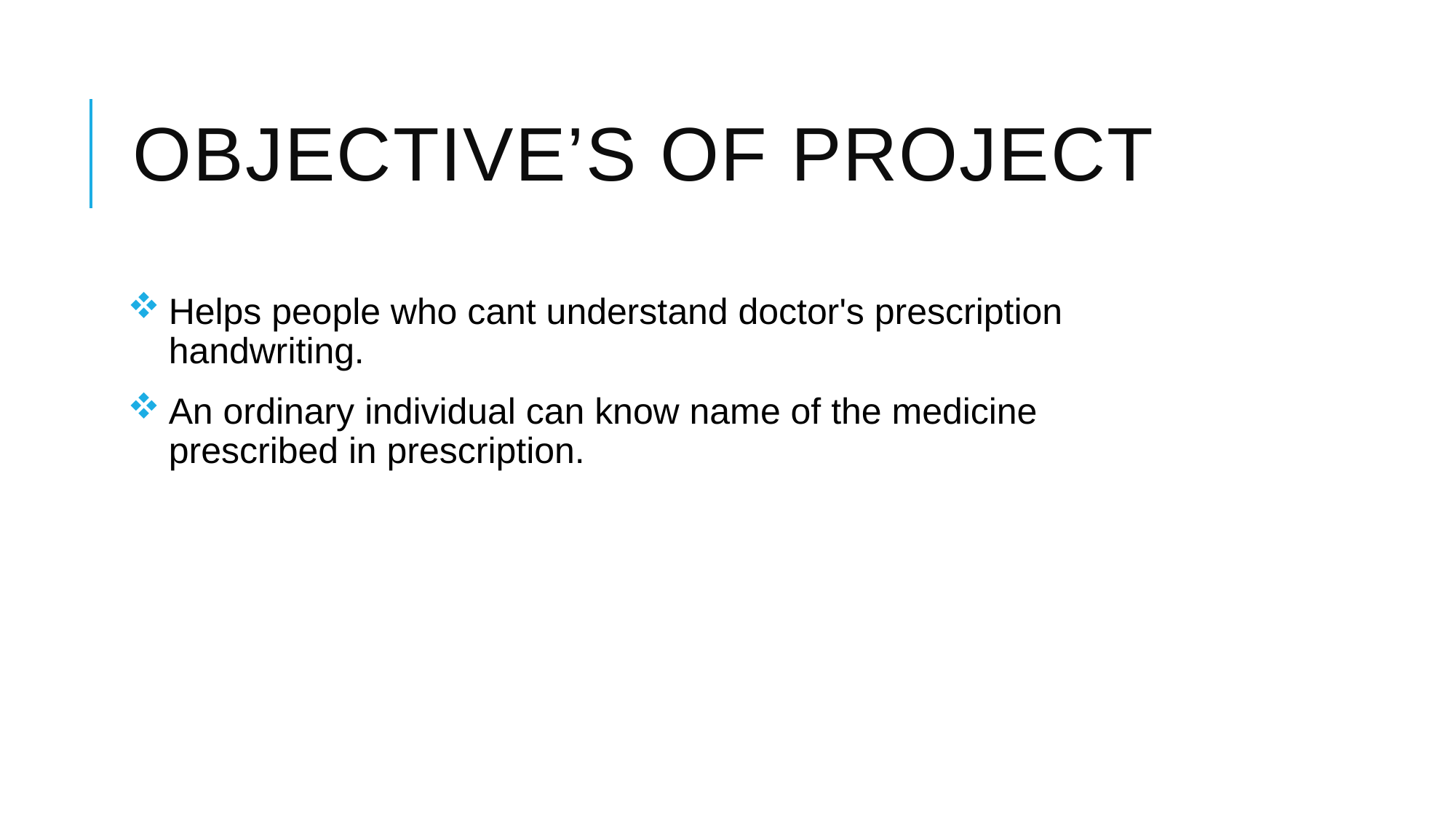

# OBJECTIVE’S OF PROJECT
Helps people who cant understand doctor's prescription handwriting.
An ordinary individual can know name of the medicine prescribed in prescription.